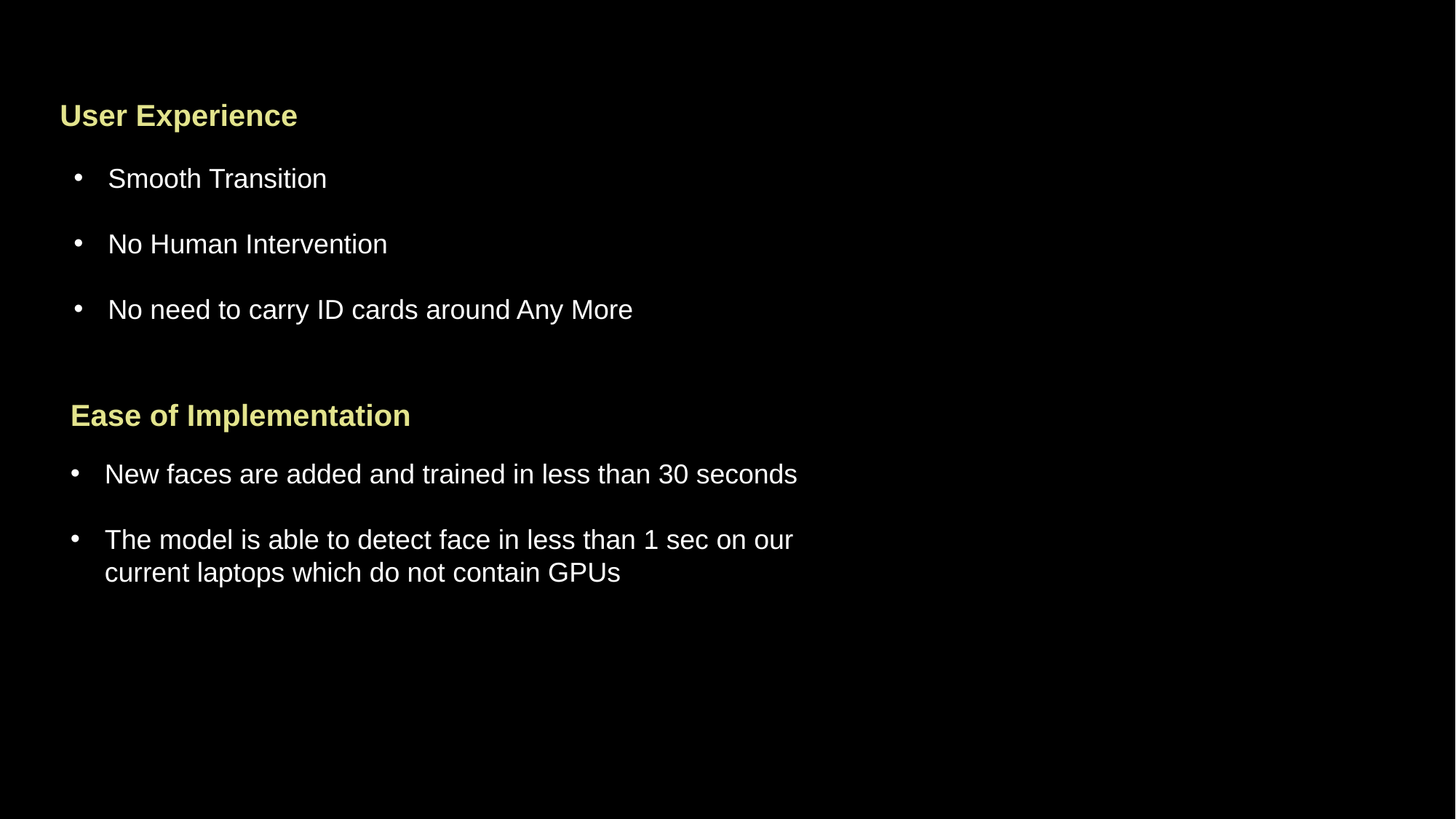

User Experience
Smooth Transition

No Human Intervention

No need to carry ID cards around Any More

Ease of Implementation
New faces are added and trained in less than 30 seconds

The model is able to detect face in less than 1 sec on our current laptops which do not contain GPUs